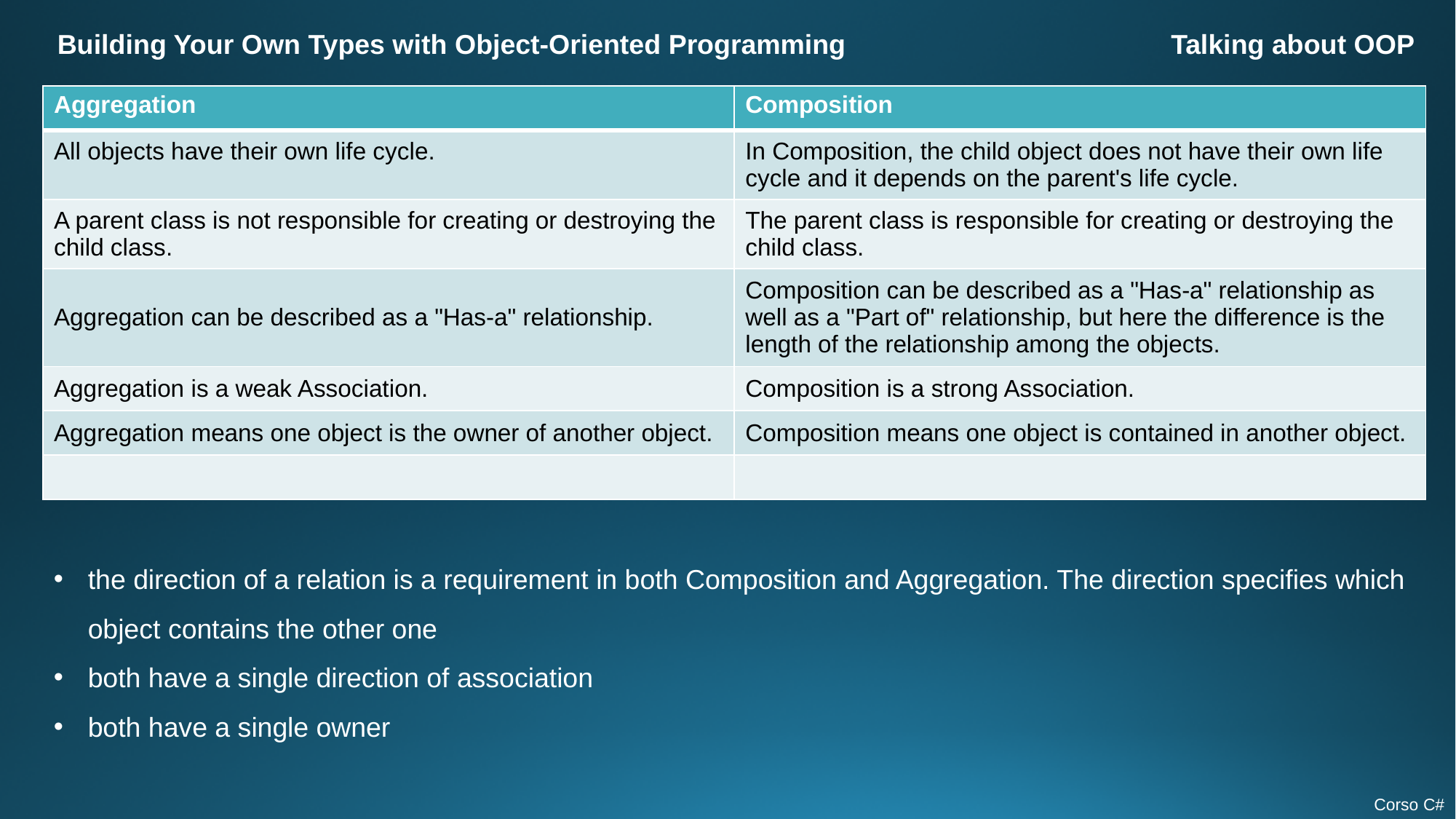

Building Your Own Types with Object-Oriented Programming
Talking about OOP
| Aggregation | Composition |
| --- | --- |
| All objects have their own life cycle. | In Composition, the child object does not have their own life cycle and it depends on the parent's life cycle. |
| A parent class is not responsible for creating or destroying the child class. | The parent class is responsible for creating or destroying the child class. |
| Aggregation can be described as a "Has-a" relationship. | Composition can be described as a "Has-a" relationship as well as a "Part of" relationship, but here the difference is the length of the relationship among the objects. |
| Aggregation is a weak Association. | Composition is a strong Association. |
| Aggregation means one object is the owner of another object. | Composition means one object is contained in another object. |
|  |  |
the direction of a relation is a requirement in both Composition and Aggregation. The direction specifies which object contains the other one
both have a single direction of association
both have a single owner
Corso C#